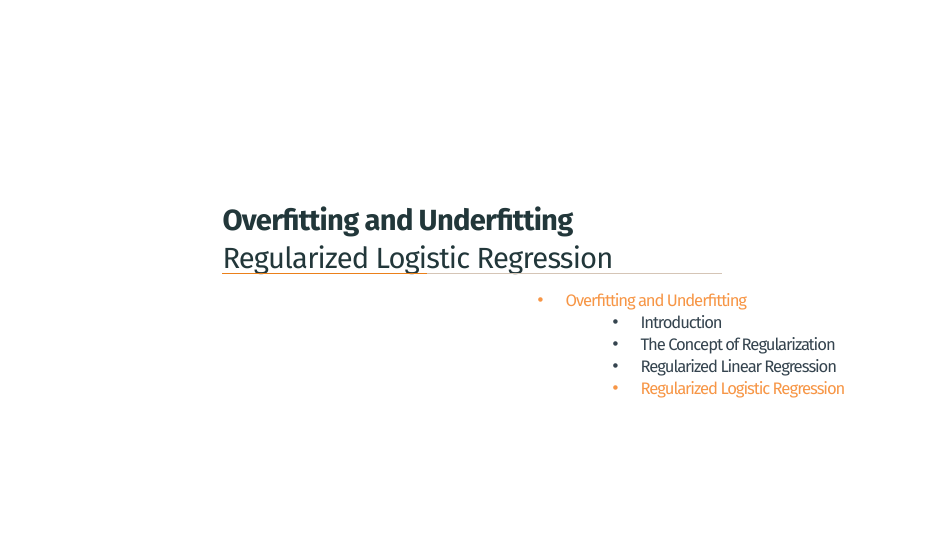

Overfitting and Underfitting
Regularized Logistic Regression

Overfitting and Underfitting
Introduction
The Concept of Regularization
Regularized Linear Regression
Regularized Logistic Regression